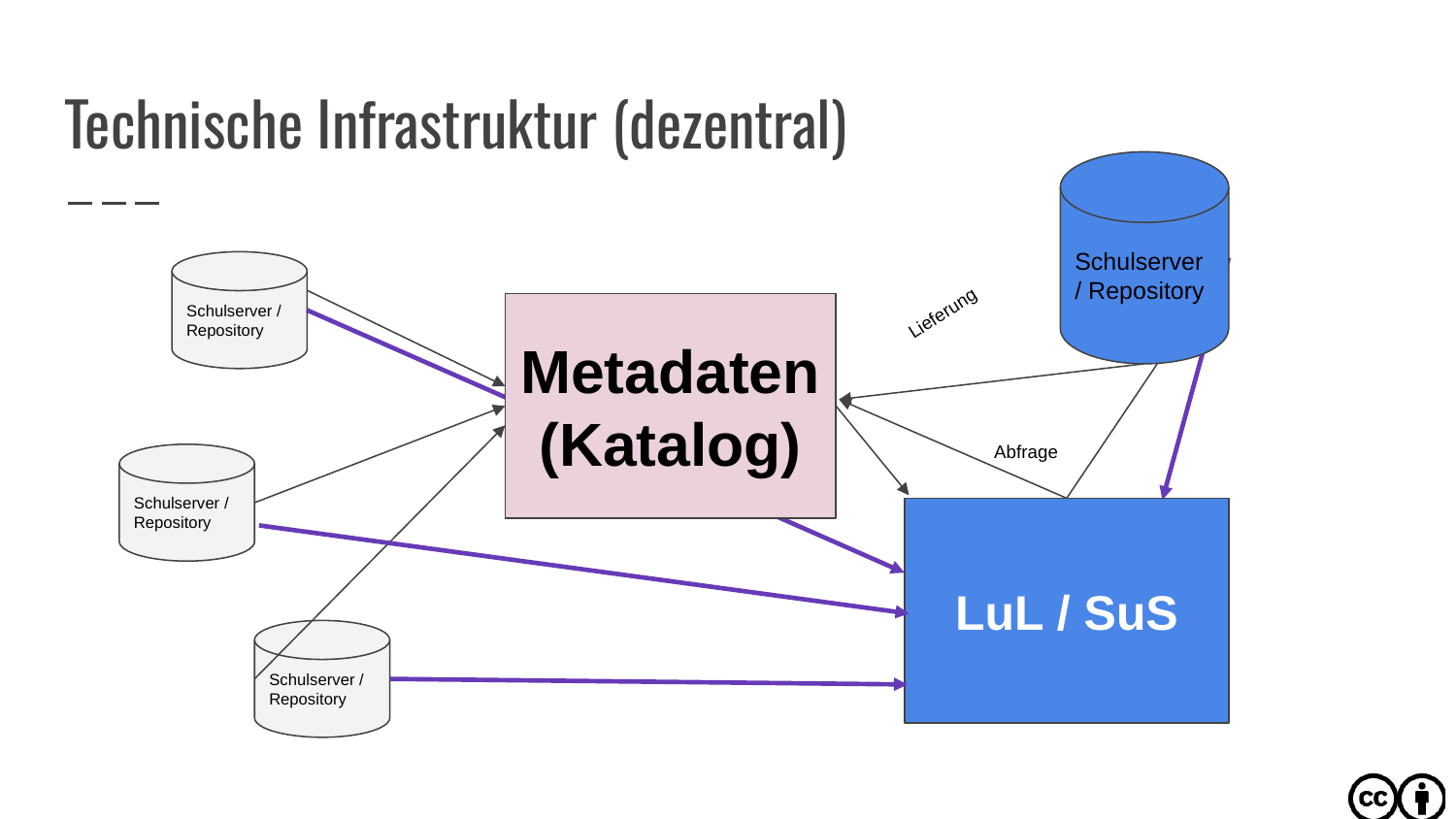

# Technische Infrastruktur (dezentral)
Schulserver / Repository
LuL / SuS
Schulserver / Repository
Lieferung
Metadaten
(Katalog)
Abfrage
Schulserver / Repository
Schulserver / Repository